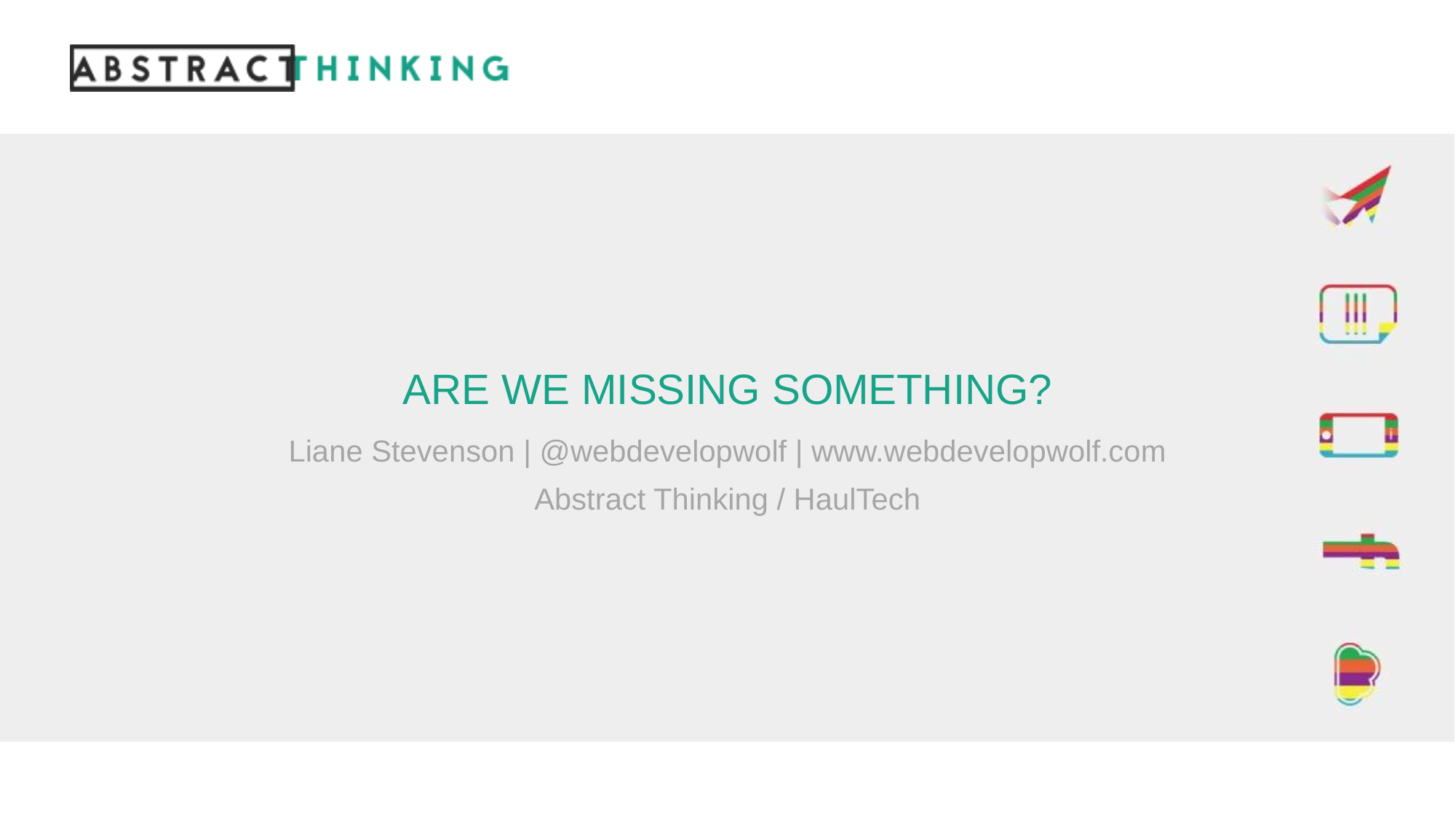

# ARE WE MISSING SOMETHING?
Liane Stevenson | @webdevelopwolf | www.webdevelopwolf.com
Abstract Thinking / HaulTech